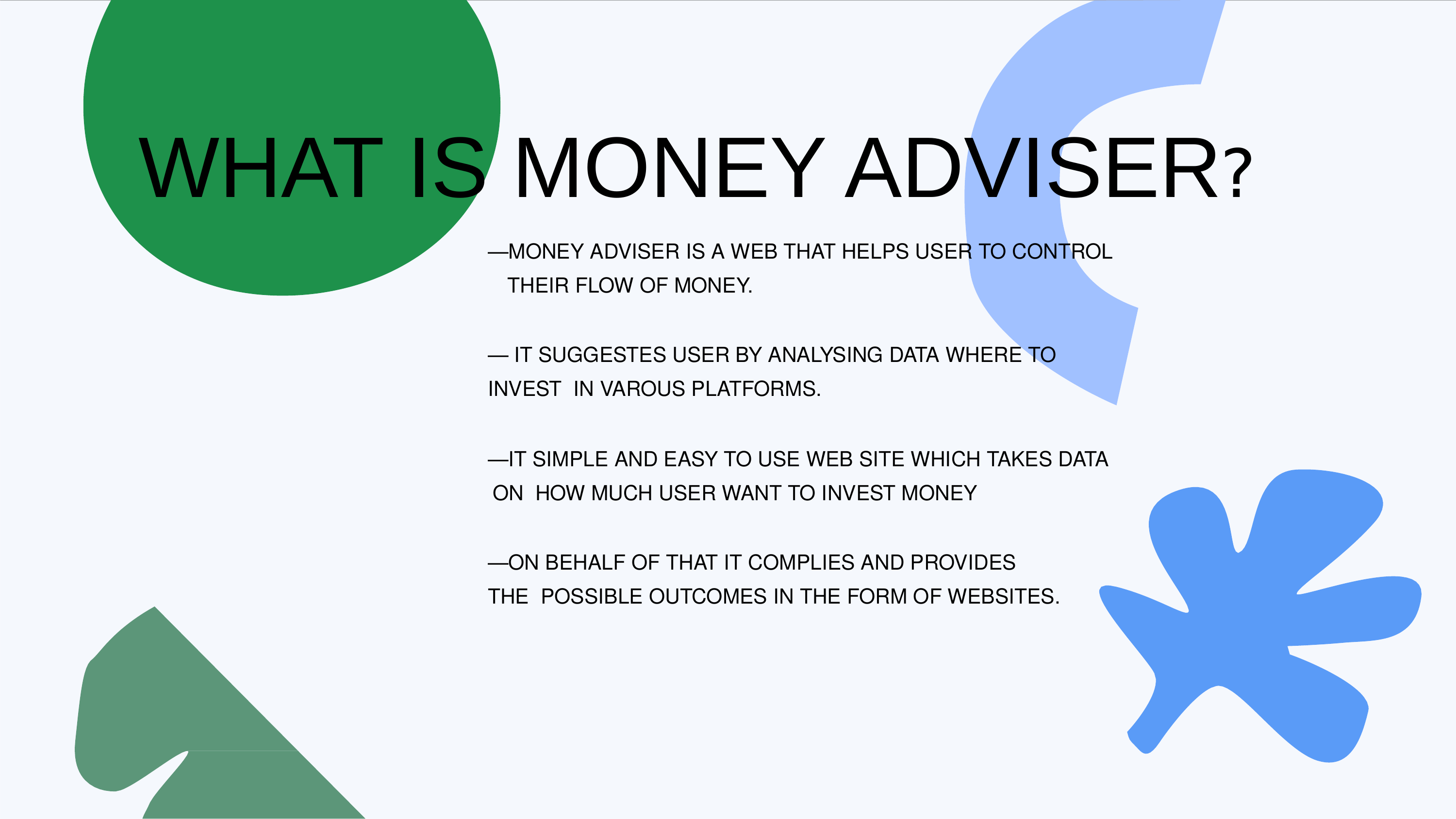

WHAT IS MONEY ADVISER?
—MONEY ADVISER IS A WEB THAT HELPS USER TO CONTROL  THEIR FLOW OF MONEY.

— IT SUGGESTES USER BY ANALYSING DATA WHERE TO INVEST  IN VAROUS PLATFORMS.

—IT SIMPLE AND EASY TO USE WEB SITE WHICH TAKES DATA ON  HOW MUCH USER WANT TO INVEST MONEY

—ON BEHALF OF THAT IT COMPLIES AND PROVIDES THE  POSSIBLE OUTCOMES IN THE FORM OF WEBSITES.